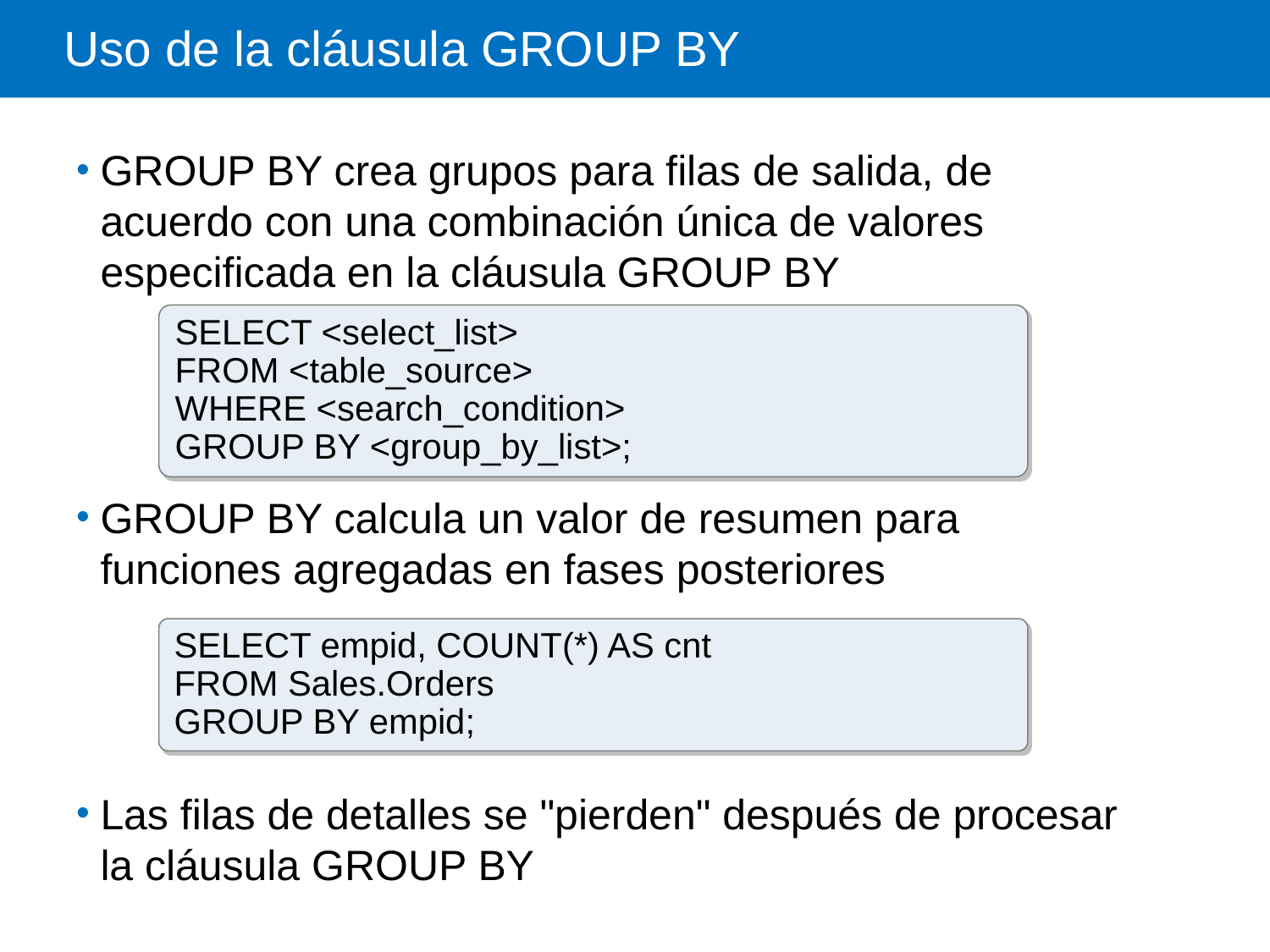

# Uso de la cláusula GROUP BY
GROUP BY crea grupos para filas de salida, de acuerdo con una combinación única de valores especificada en la cláusula GROUP BY

GROUP BY calcula un valor de resumen para funciones agregadas en fases posteriores

Las filas de detalles se "pierden" después de procesar la cláusula GROUP BY
SELECT <select_list>
FROM <table_source>
WHERE <search_condition>
GROUP BY <group_by_list>;
SELECT empid, COUNT(*) AS cnt
FROM Sales.Orders
GROUP BY empid;